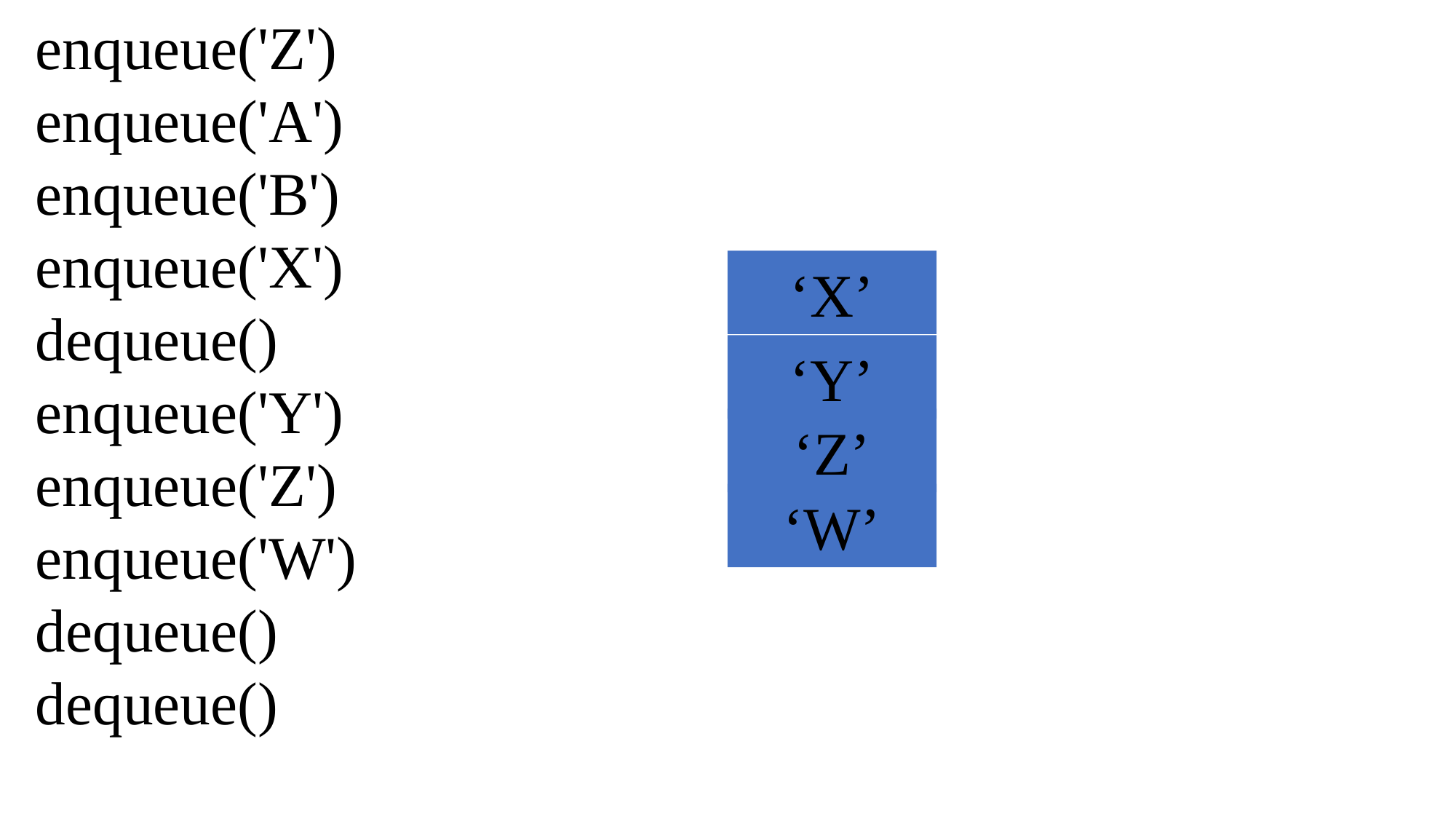

enqueue('Z')
enqueue('A')
enqueue('B')
enqueue('X')
dequeue()
enqueue('Y')
enqueue('Z')
enqueue('W')
dequeue()
dequeue()
‘X’
‘Y’
‘Z’
‘W’